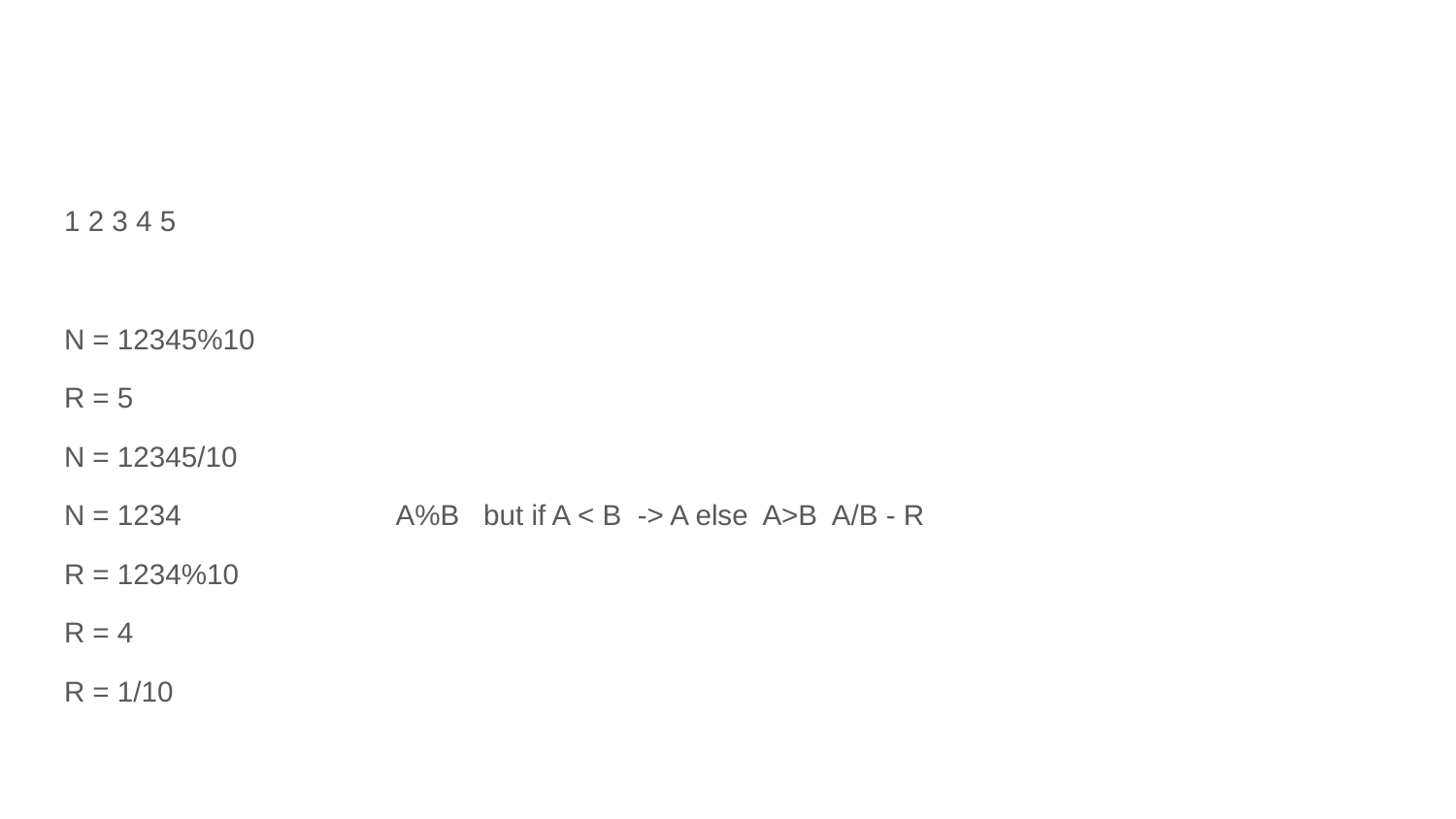

#
1 2 3 4 5

N = 12345%10
R = 5
N = 12345/10
N = 1234                           A%B   but if A < B  -> A else  A>B  A/B - R
R = 1234%10
R = 4
R = 1/10